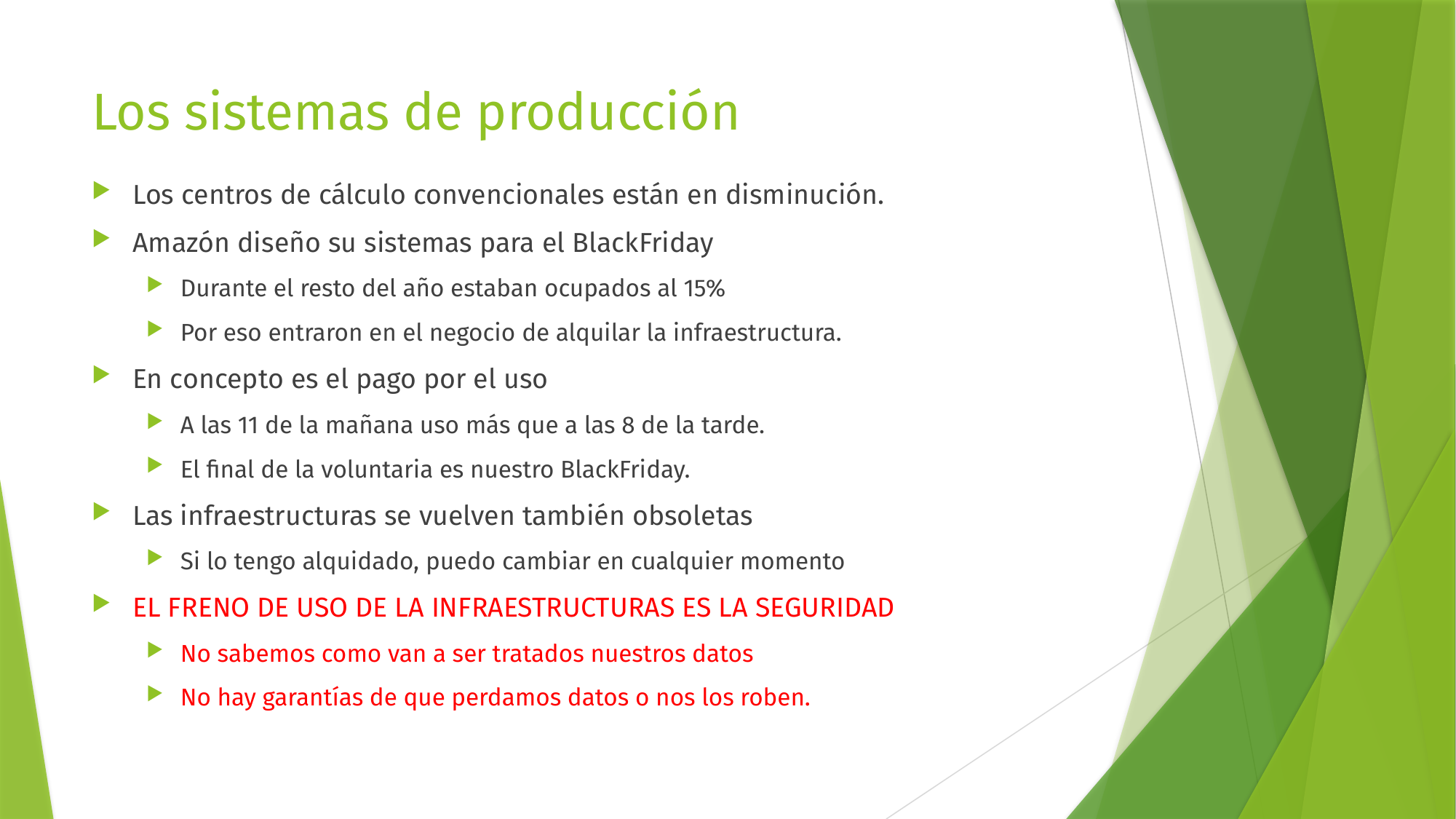

# Los sistemas de producción
Los centros de cálculo convencionales están en disminución.
Amazón diseño su sistemas para el BlackFriday
Durante el resto del año estaban ocupados al 15%
Por eso entraron en el negocio de alquilar la infraestructura.
En concepto es el pago por el uso
A las 11 de la mañana uso más que a las 8 de la tarde.
El final de la voluntaria es nuestro BlackFriday.
Las infraestructuras se vuelven también obsoletas
Si lo tengo alquidado, puedo cambiar en cualquier momento
EL FRENO DE USO DE LA INFRAESTRUCTURAS ES LA SEGURIDAD
No sabemos como van a ser tratados nuestros datos
No hay garantías de que perdamos datos o nos los roben.